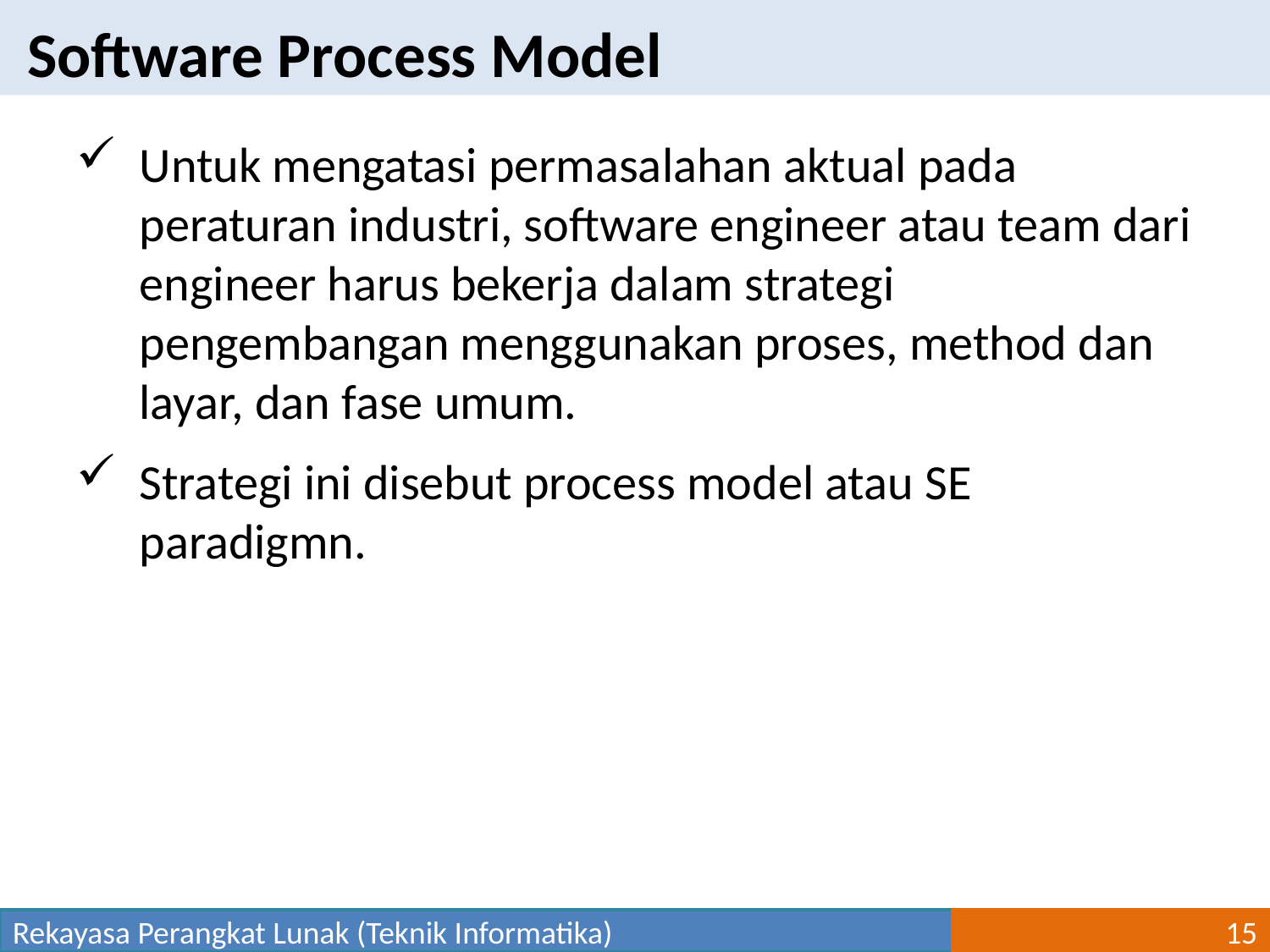

Software Process Model
Untuk mengatasi permasalahan aktual pada peraturan industri, software engineer atau team dari engineer harus bekerja dalam strategi pengembangan menggunakan proses, method dan layar, dan fase umum.
Strategi ini disebut process model atau SE paradigmn.

Rekayasa Perangkat Lunak (Teknik Informatika)
15